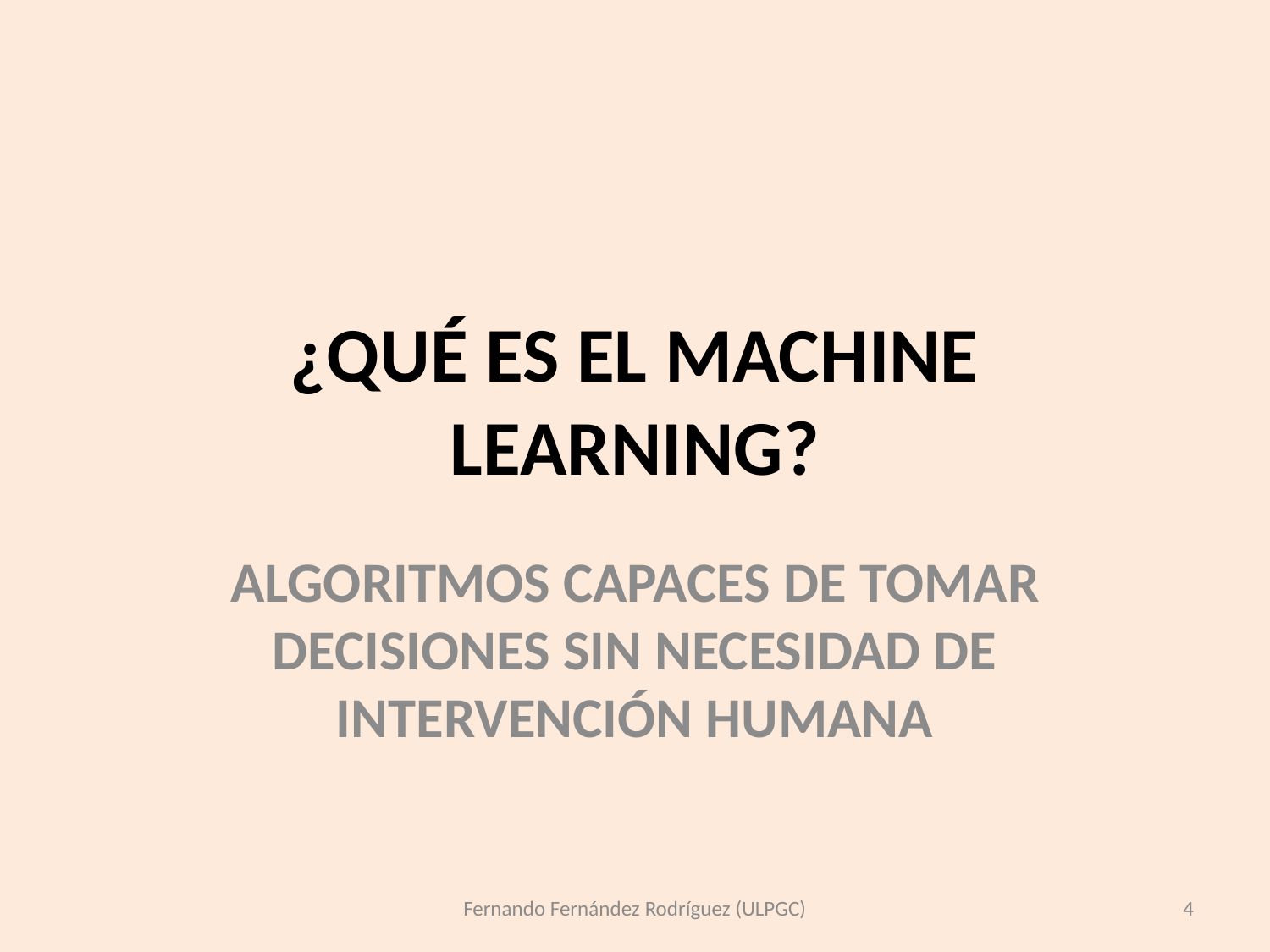

# ¿QUÉ ES EL MACHINE LEARNING?
ALGORITMOS CAPACES DE TOMAR DECISIONES SIN NECESIDAD DE INTERVENCIÓN HUMANA

Fernando Fernández Rodríguez (ULPGC)
4